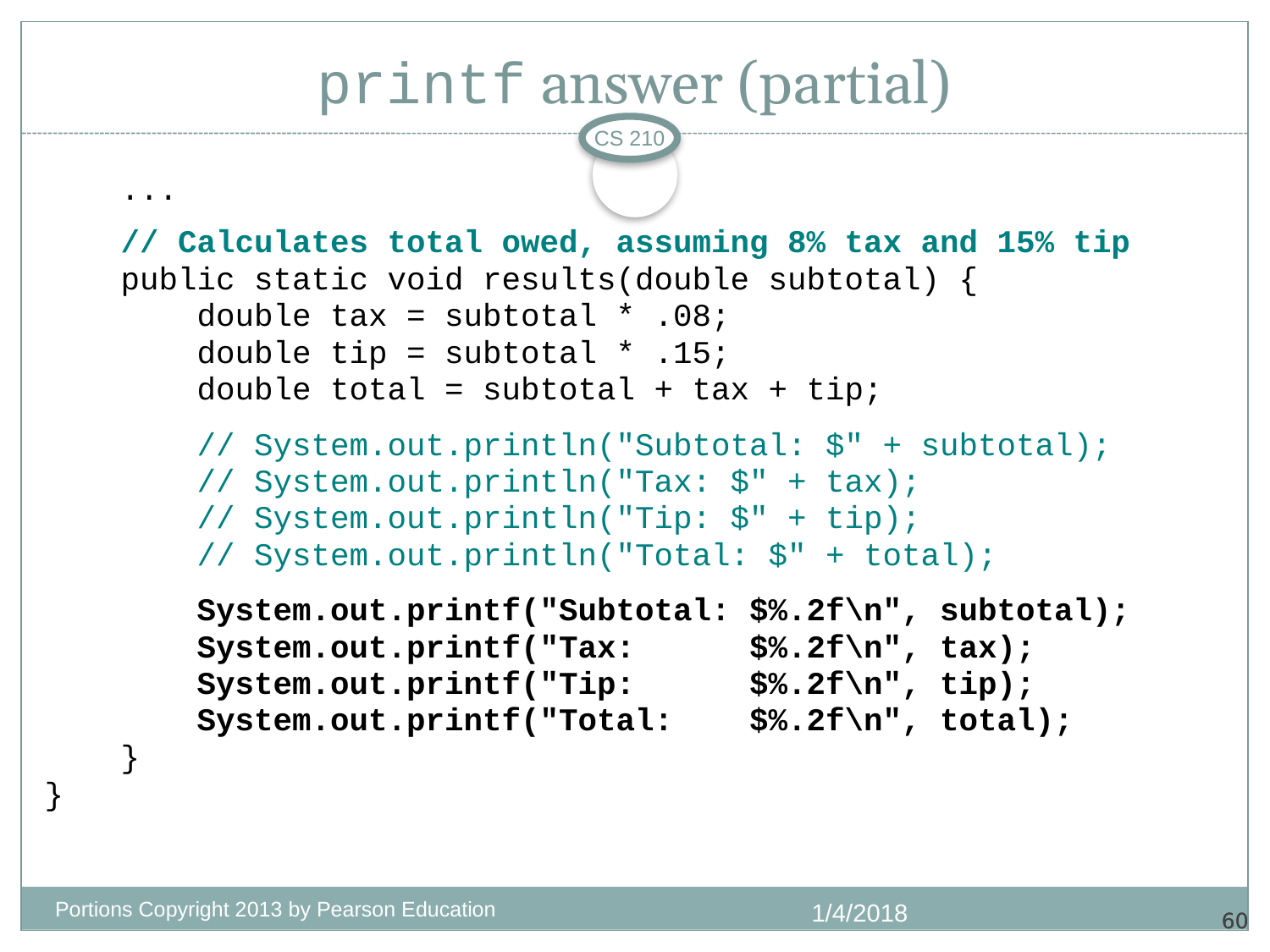

# printf answer (partial)
CS 210
    ...

    // Calculates total owed, assuming 8% tax and 15% tip
    public static void results(double subtotal) {
        double tax = subtotal * .08;
        double tip = subtotal * .15;
        double total = subtotal + tax + tip;

        // System.out.println("Subtotal: $" + subtotal);
        // System.out.println("Tax: $" + tax);
        // System.out.println("Tip: $" + tip);
        // System.out.println("Total: $" + total);

        System.out.printf("Subtotal: $%.2f\n", subtotal);
        System.out.printf("Tax:      $%.2f\n", tax);
        System.out.printf("Tip:      $%.2f\n", tip);
        System.out.printf("Total:    $%.2f\n", total);
    }
}
Portions Copyright 2013 by Pearson Education
1/4/2018